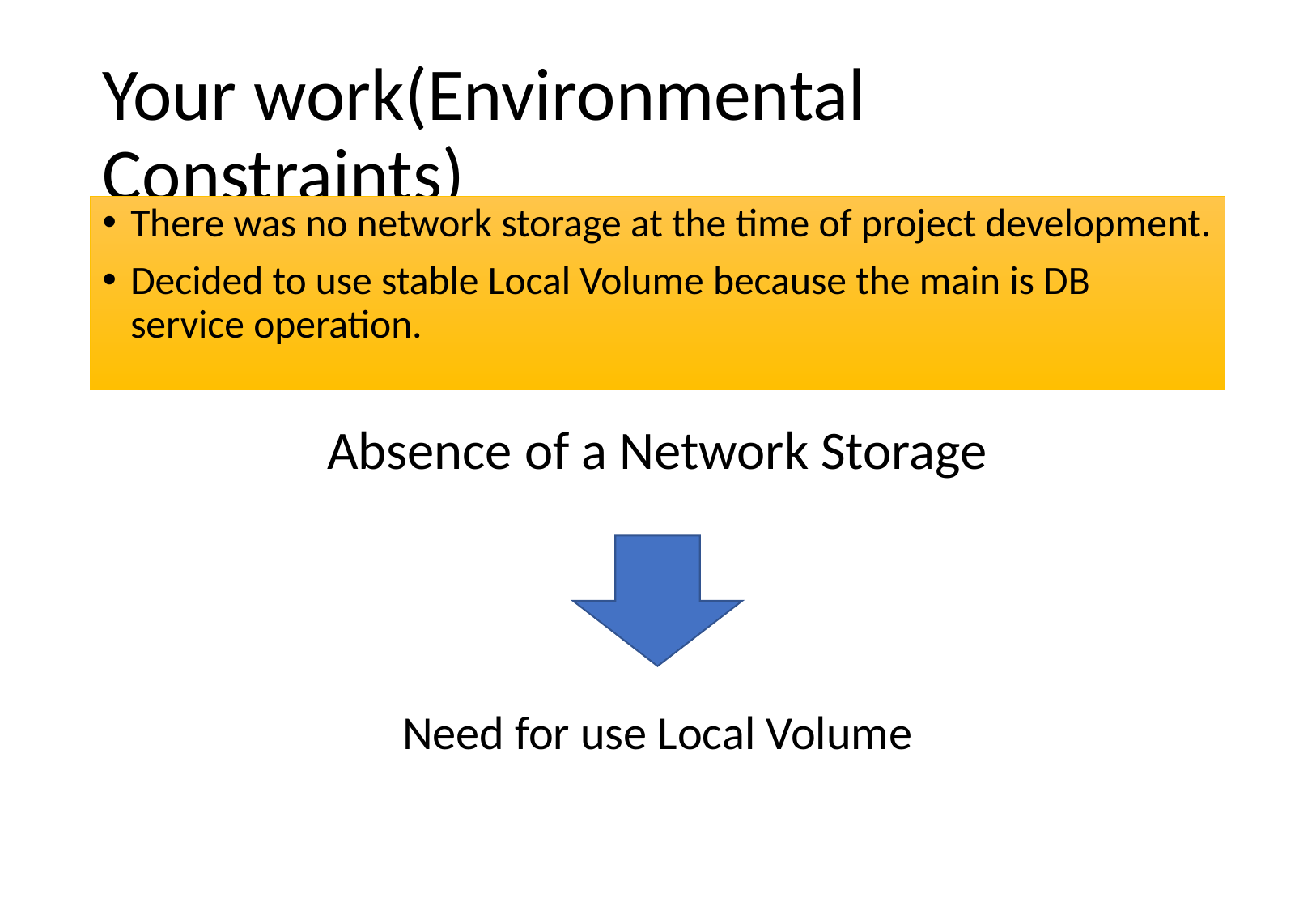

# Your work(Environmental Constraints)
There was no network storage at the time of project development.
Decided to use stable Local Volume because the main is DB service operation.
Absence of a Network Storage

Need for use Local Volume